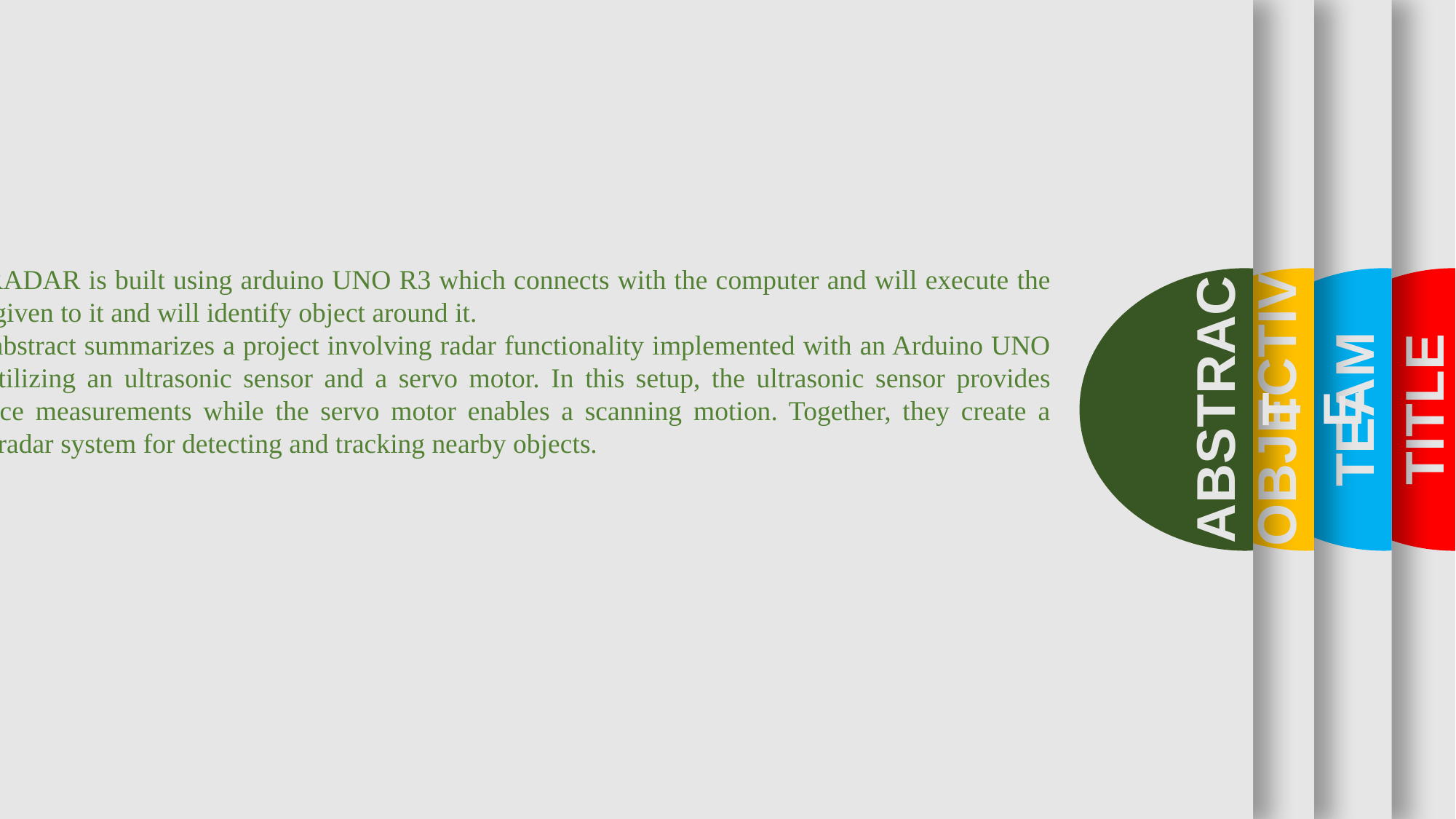

REFRENCES

CONCLUSION

WORKING

INTRODUCTION

ABSTRACT

OBJECTIVE

TEAM

TITLE
The RADAR is built using arduino UNO R3 which connects with the computer and will execute the code given to it and will identify object around it.
This abstract summarizes a project involving radar functionality implemented with an Arduino UNO R3, utilizing an ultrasonic sensor and a servo motor. In this setup, the ultrasonic sensor provides distance measurements while the servo motor enables a scanning motion. Together, they create a basic radar system for detecting and tracking nearby objects.